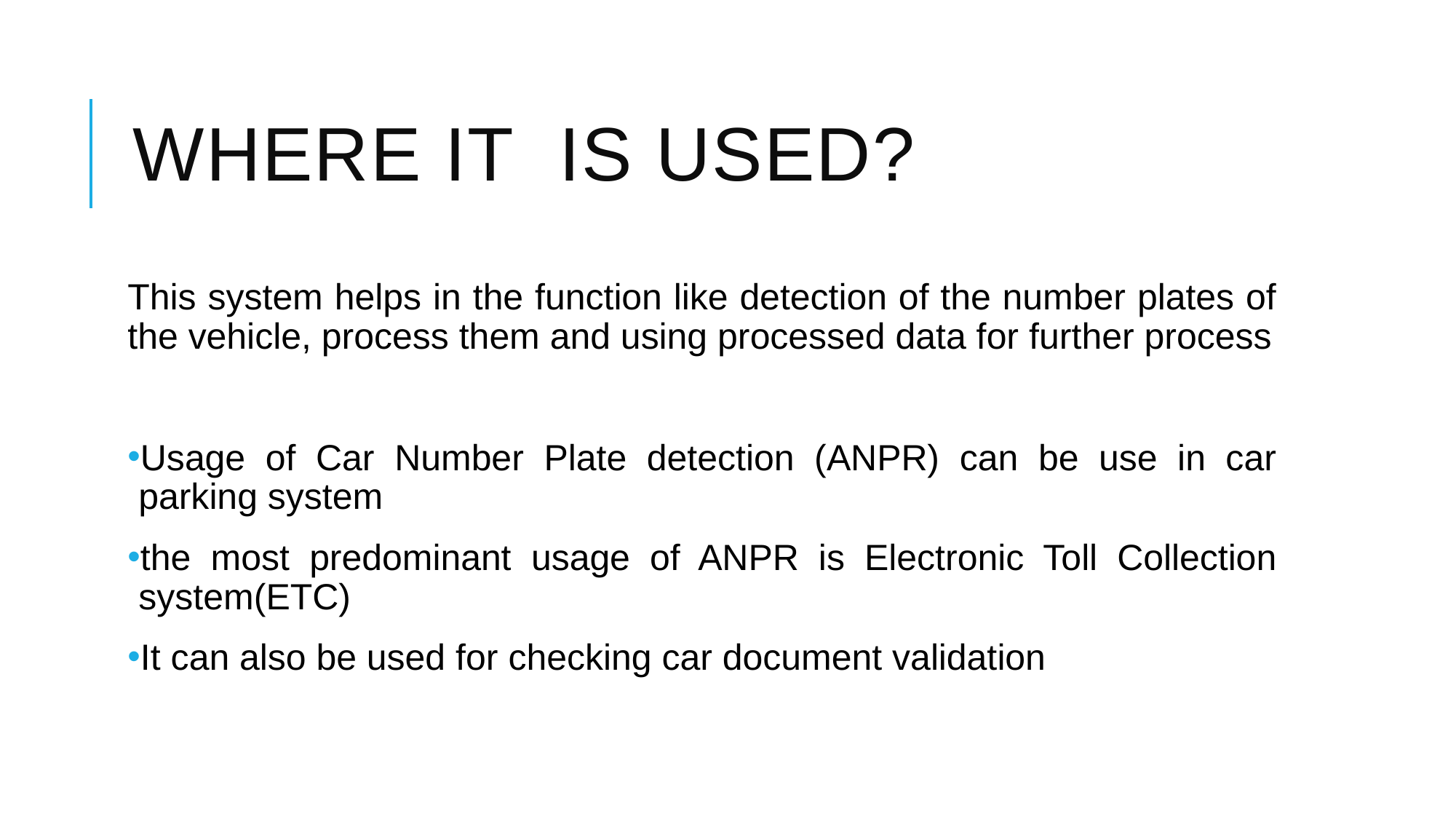

# Where it  is used?
This system helps in the function like detection of the number plates of the vehicle, process them and using processed data for further process

Usage of Car Number Plate detection (ANPR) can be use in car parking system
the most predominant usage of ANPR is Electronic Toll Collection system(ETC)
It can also be used for checking car document validation